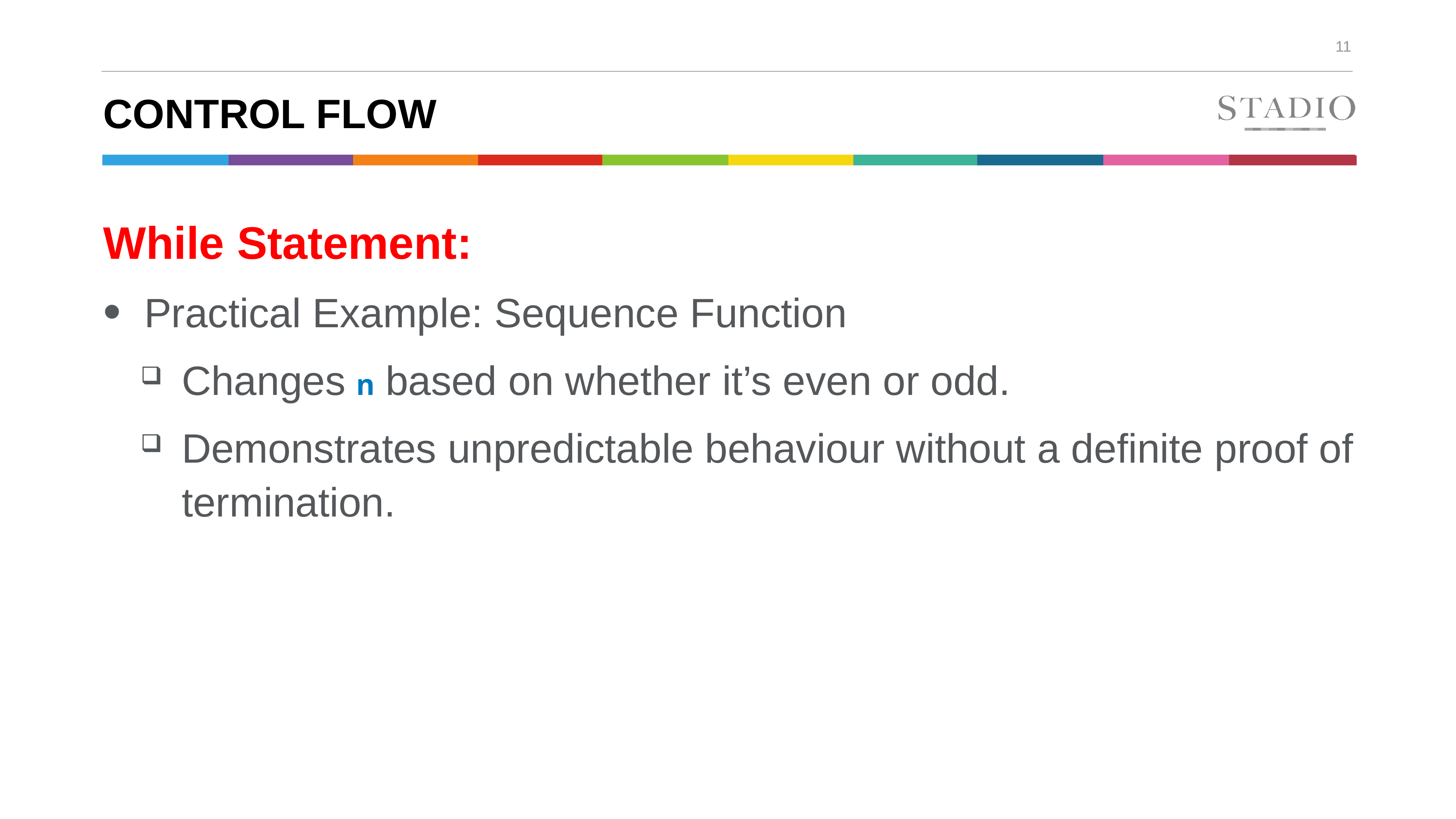

# Control flow

While Statement:
Practical Example: Sequence Function
Changes n based on whether it’s even or odd.
Demonstrates unpredictable behaviour without a definite proof of termination.